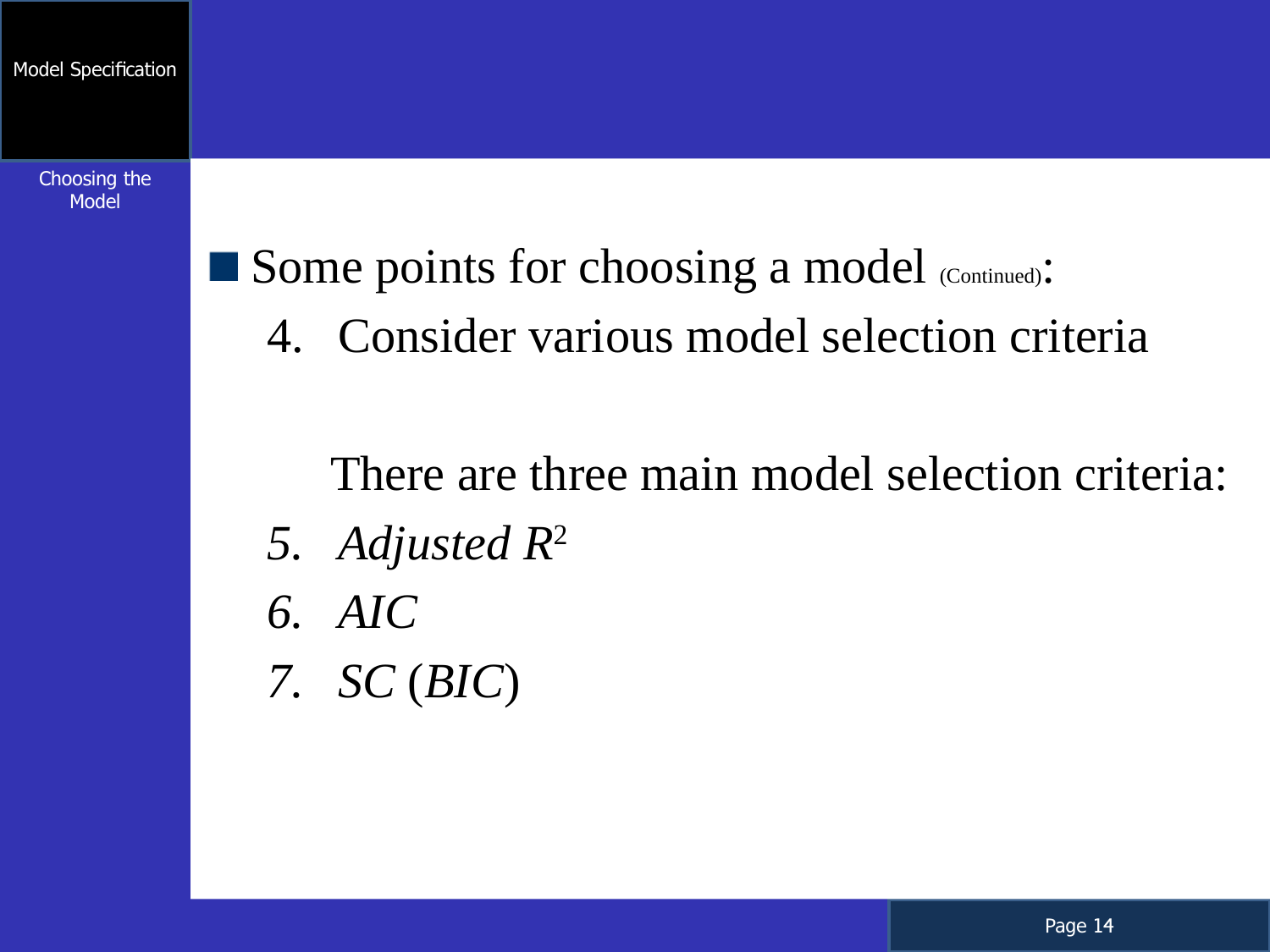

Model Specification

Some points for choosing a model (Continued):
Consider various model selection criteria

	There are three main model selection criteria:
Adjusted R2
AIC
SC (BIC)

Choosing the Model